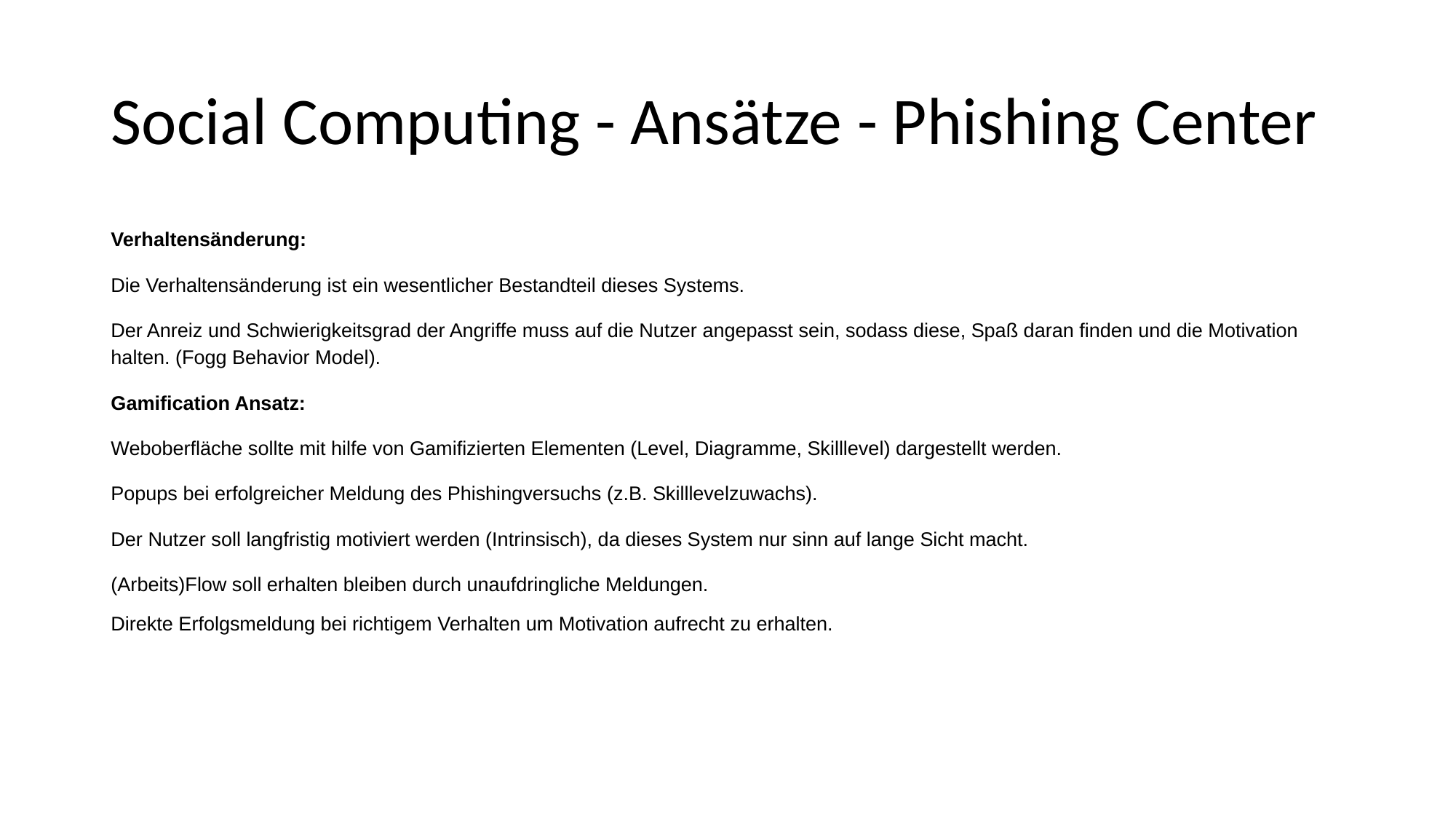

# Social Computing - Ansätze - Phishing Center
Verhaltensänderung:
Die Verhaltensänderung ist ein wesentlicher Bestandteil dieses Systems.
Der Anreiz und Schwierigkeitsgrad der Angriffe muss auf die Nutzer angepasst sein, sodass diese, Spaß daran finden und die Motivation halten. (Fogg Behavior Model).
Gamification Ansatz:
Weboberfläche sollte mit hilfe von Gamifizierten Elementen (Level, Diagramme, Skilllevel) dargestellt werden.
Popups bei erfolgreicher Meldung des Phishingversuchs (z.B. Skilllevelzuwachs).
Der Nutzer soll langfristig motiviert werden (Intrinsisch), da dieses System nur sinn auf lange Sicht macht.
(Arbeits)Flow soll erhalten bleiben durch unaufdringliche Meldungen.
Direkte Erfolgsmeldung bei richtigem Verhalten um Motivation aufrecht zu erhalten.